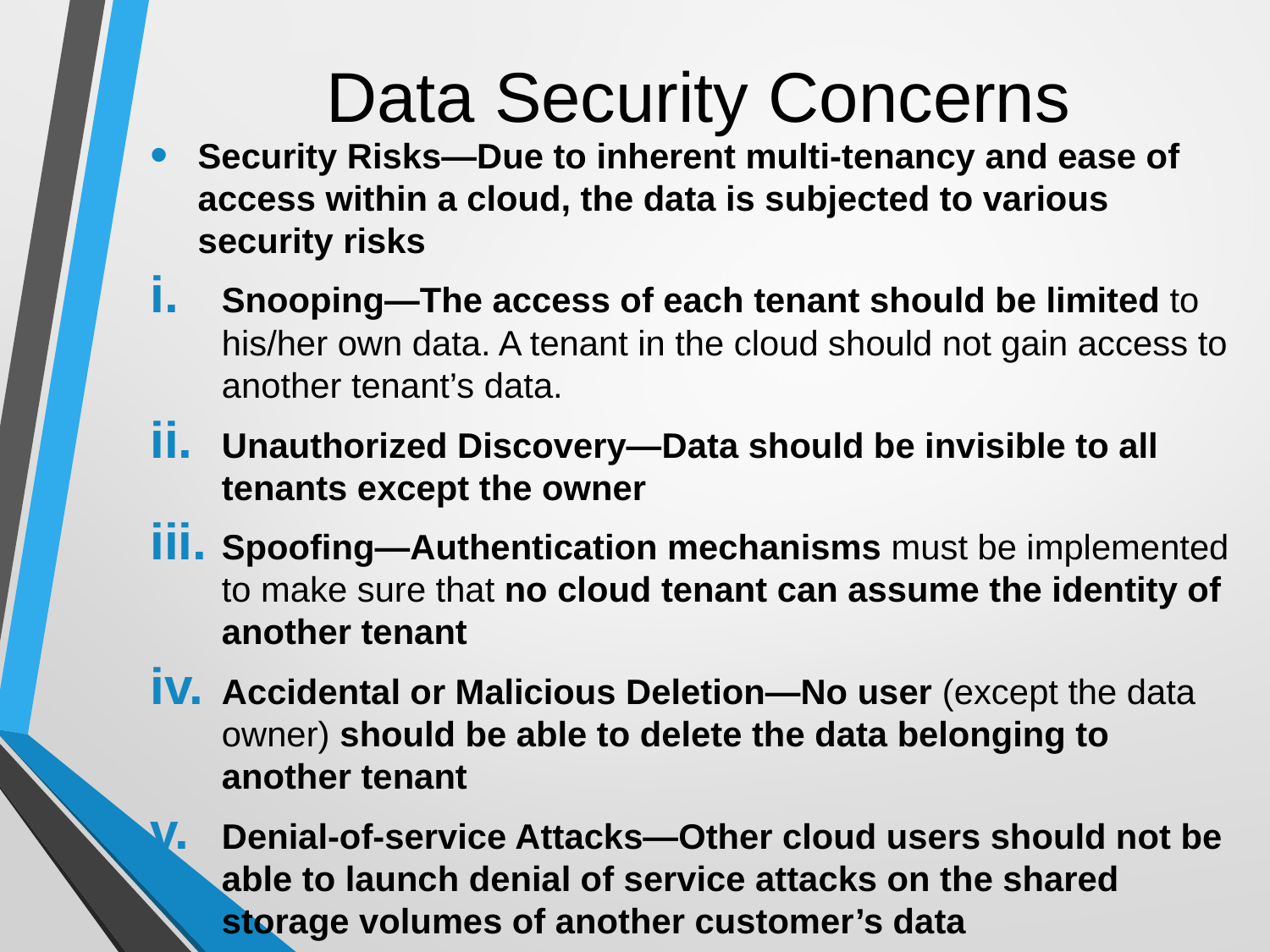

# Data Security Concerns
Security Risks—Due to inherent multi-tenancy and ease of access within a cloud, the data is subjected to various security risks
Snooping—The access of each tenant should be limited to his/her own data. A tenant in the cloud should not gain access to another tenant’s data.
Unauthorized Discovery—Data should be invisible to all tenants except the owner
Spoofing—Authentication mechanisms must be implemented to make sure that no cloud tenant can assume the identity of another tenant
Accidental or Malicious Deletion—No user (except the data owner) should be able to delete the data belonging to another tenant
Denial-of-service Attacks—Other cloud users should not be able to launch denial of service attacks on the shared storage volumes of another customer’s data